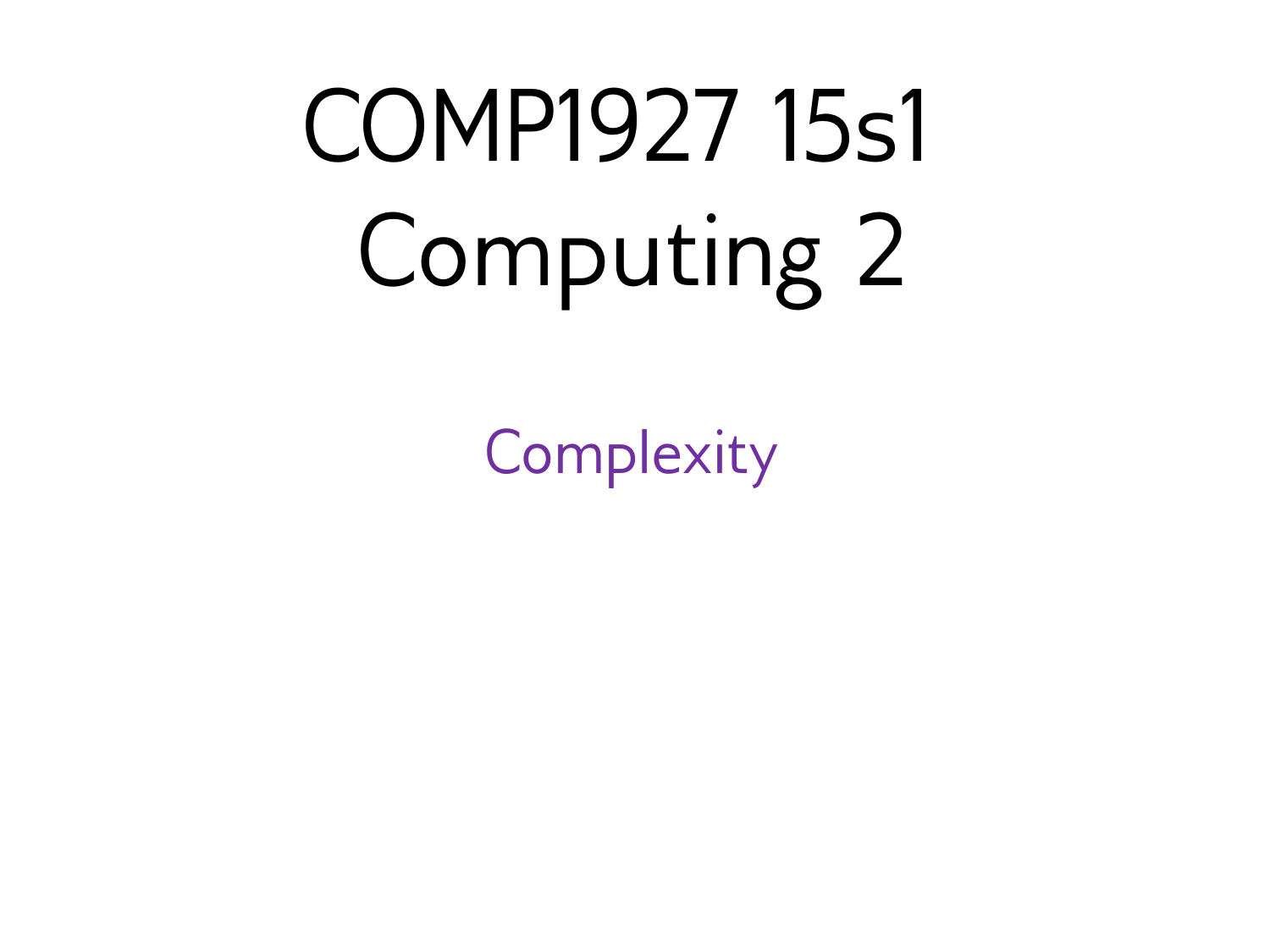

# COMP1927 15s1 Computing 2
Complexity
1